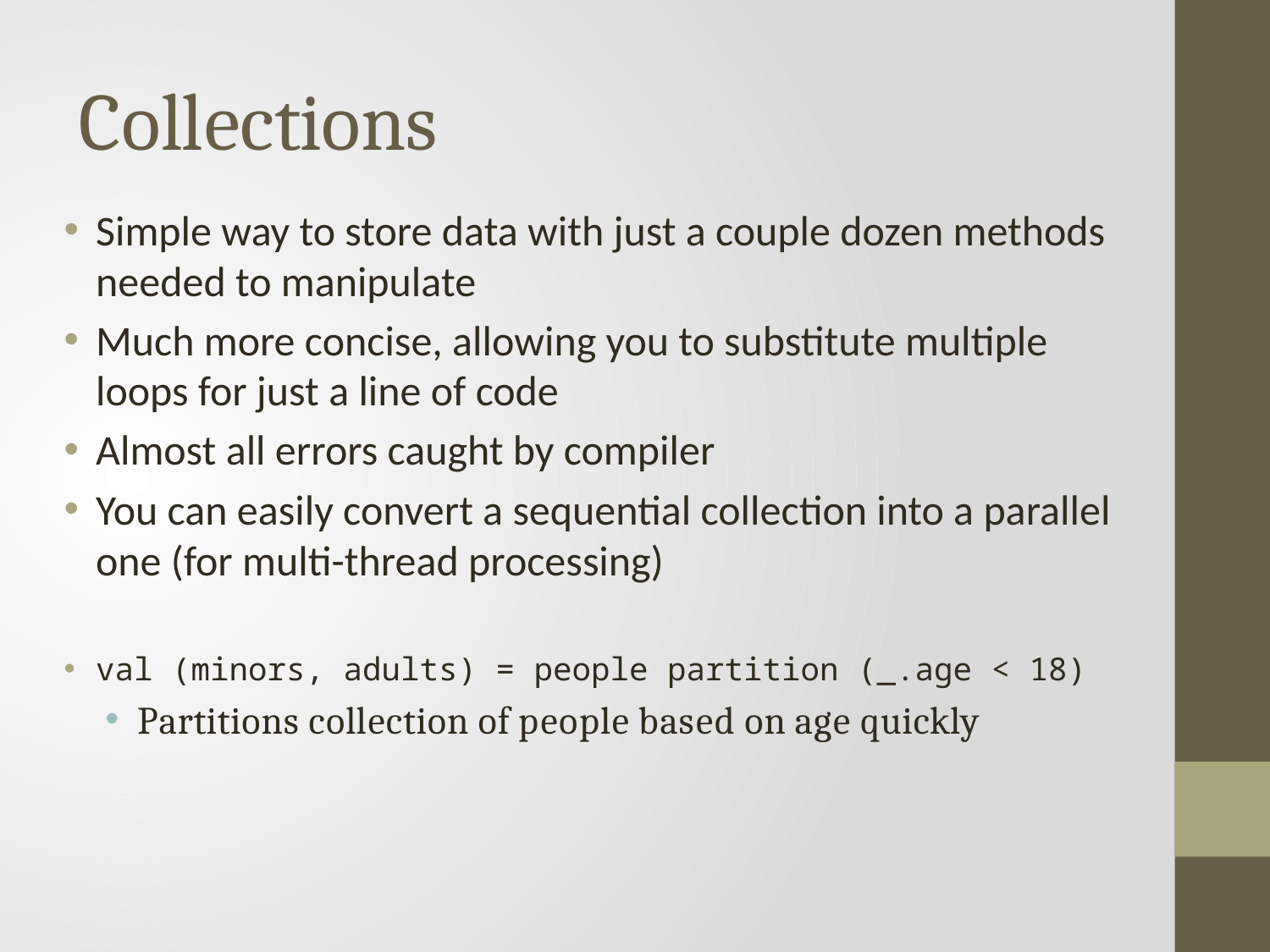

# Collections
Simple way to store data with just a couple dozen methods needed to manipulate
Much more concise, allowing you to substitute multiple loops for just a line of code
Almost all errors caught by compiler
You can easily convert a sequential collection into a parallel one (for multi-thread processing)

val (minors, adults) = people partition (_.age < 18)
Partitions collection of people based on age quickly